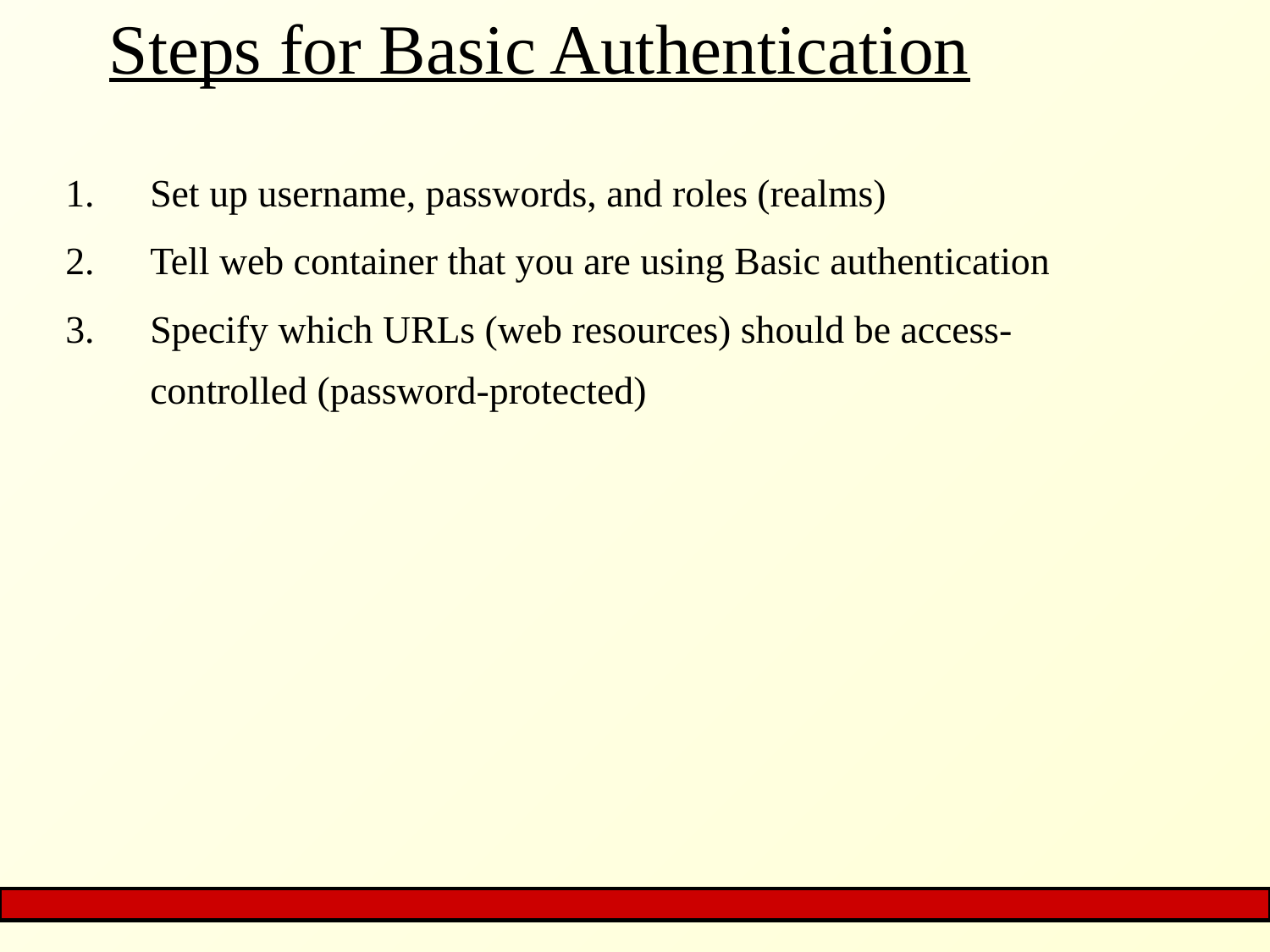

# Steps for Basic Authentication
Set up username, passwords, and roles (realms)
Tell web container that you are using Basic authentication
Specify which URLs (web resources) should be access-controlled (password-protected)